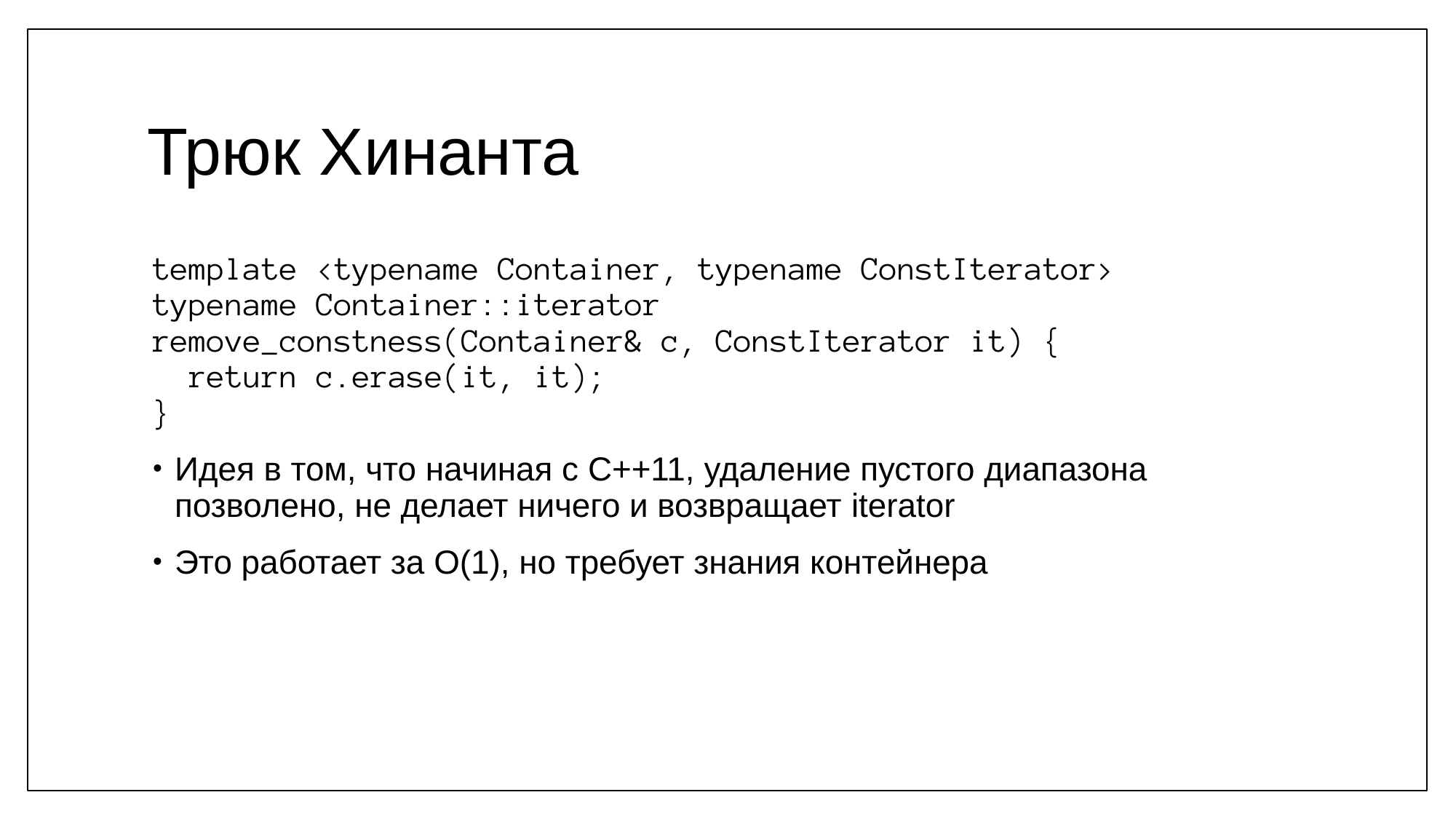

# Трюк Хинанта
template <typename Container, typename ConstIterator>
typename Container::iterator
remove_constness(Container& c, ConstIterator it) {
  return c.erase(it, it);
}
Идея в том, что начиная с C++11, удаление пустого диапазона позволено, не делает ничего и возвращает iterator
Это работает за O(1), но требует знания контейнера